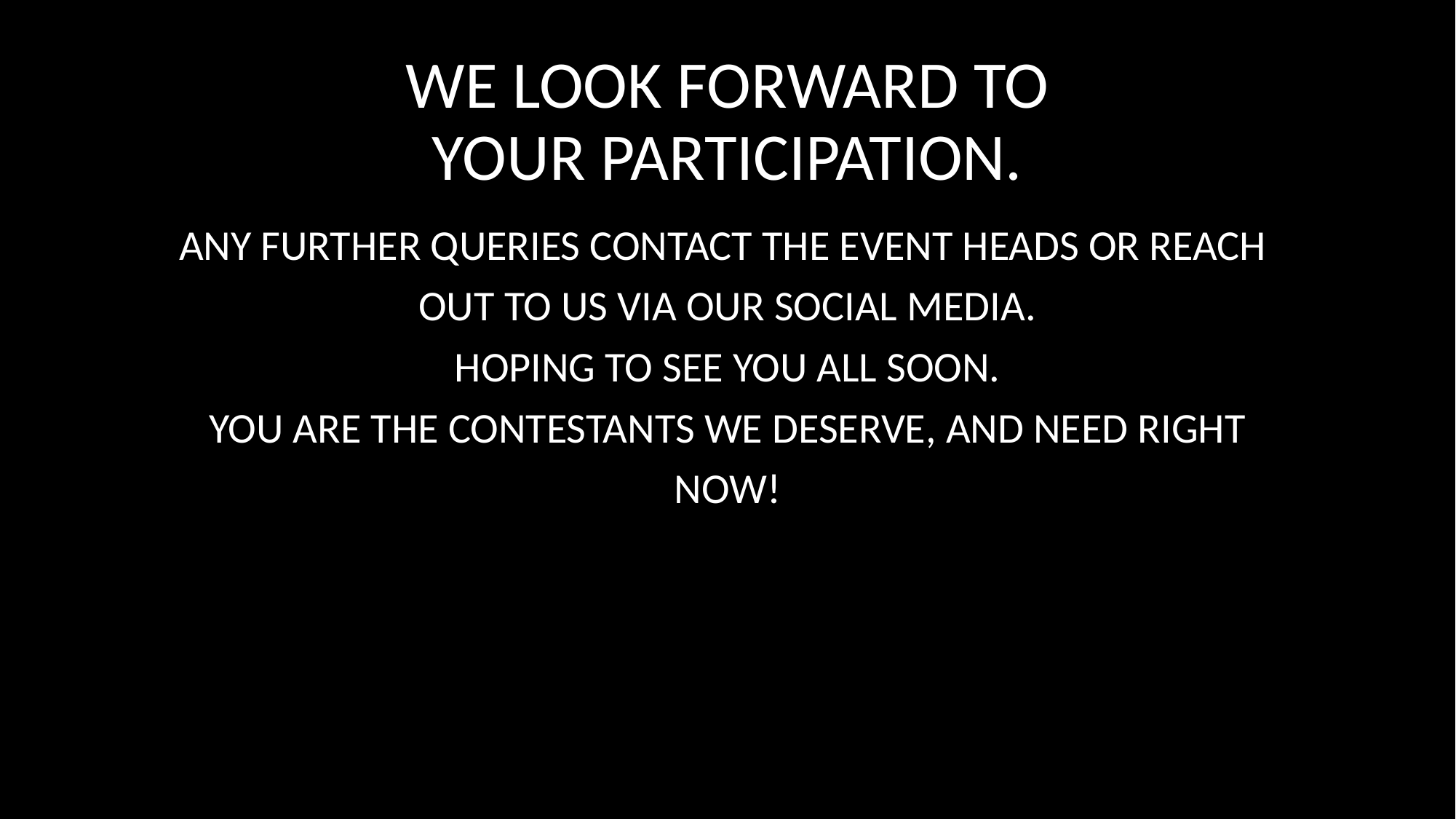

# WE LOOK FORWARD TO
YOUR PARTICIPATION.
ANY FURTHER QUERIES CONTACT THE EVENT HEADS OR REACH
OUT TO US VIA OUR SOCIAL MEDIA.
HOPING TO SEE YOU ALL SOON.
YOU ARE THE CONTESTANTS WE DESERVE, AND NEED RIGHT
NOW!